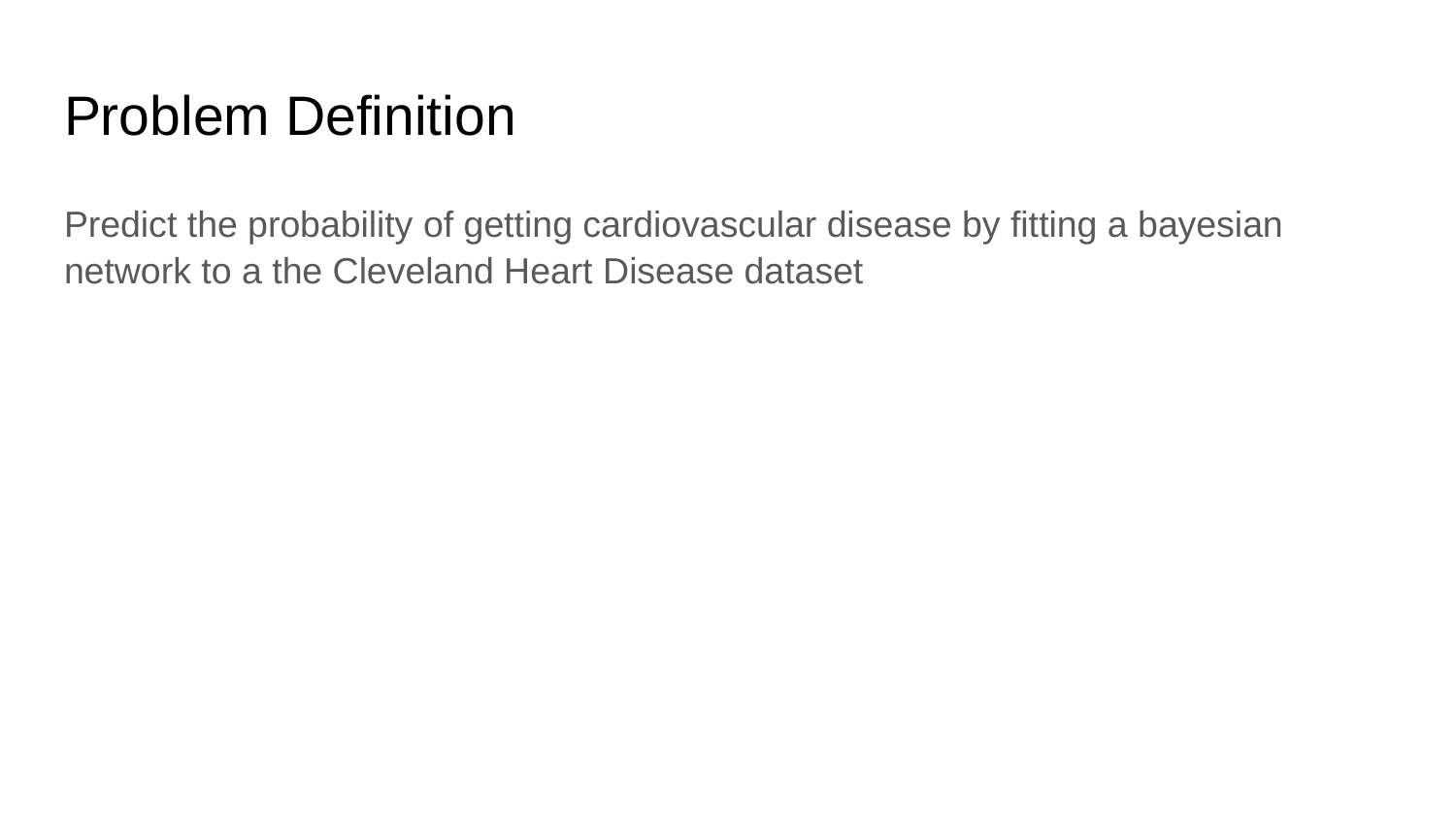

# Problem Definition
Predict the probability of getting cardiovascular disease by fitting a bayesian network to a the Cleveland Heart Disease dataset